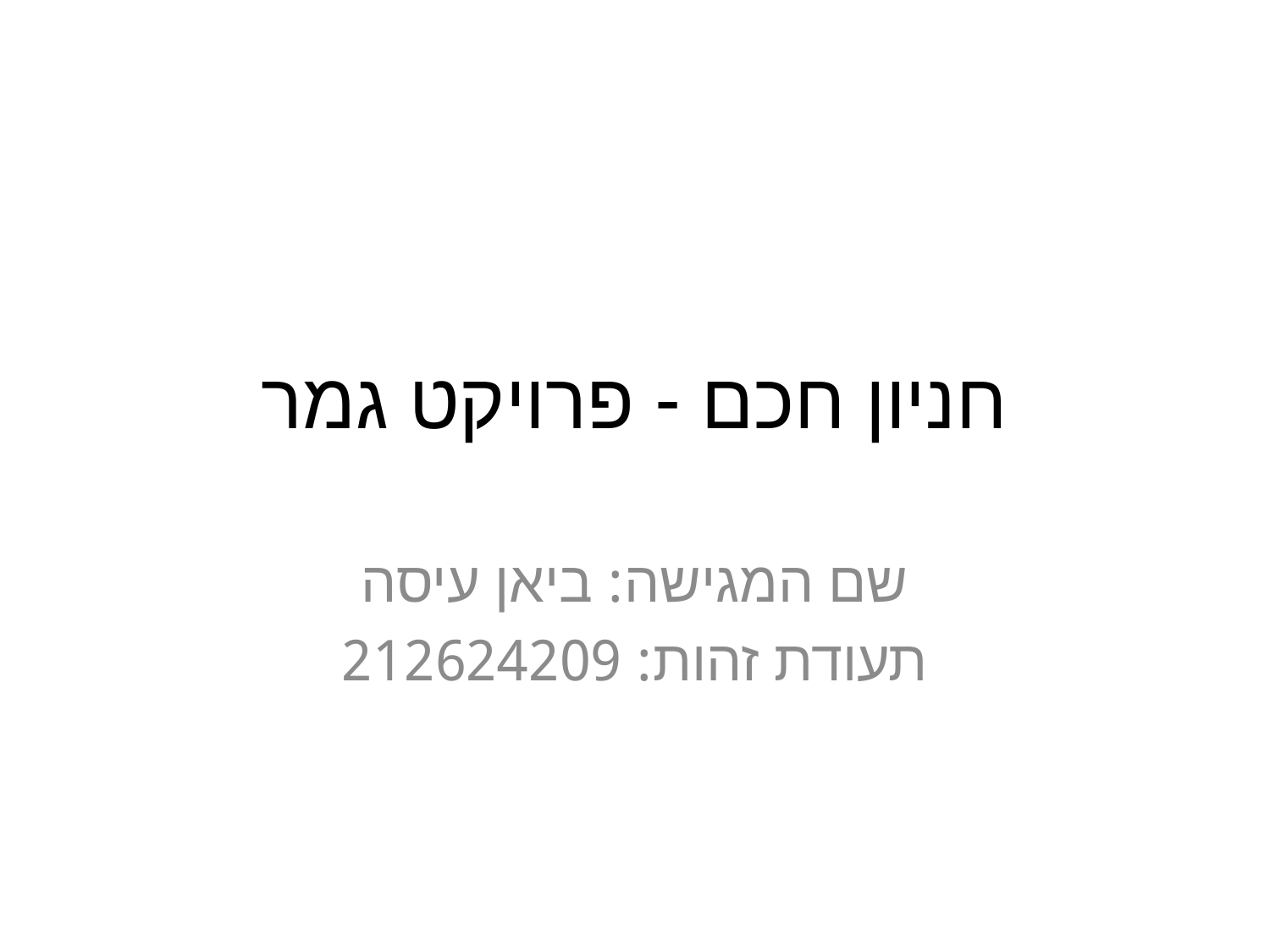

# חניון חכם - פרויקט גמר
שם המגישה: ביאן עיסה
תעודת זהות: 212624209